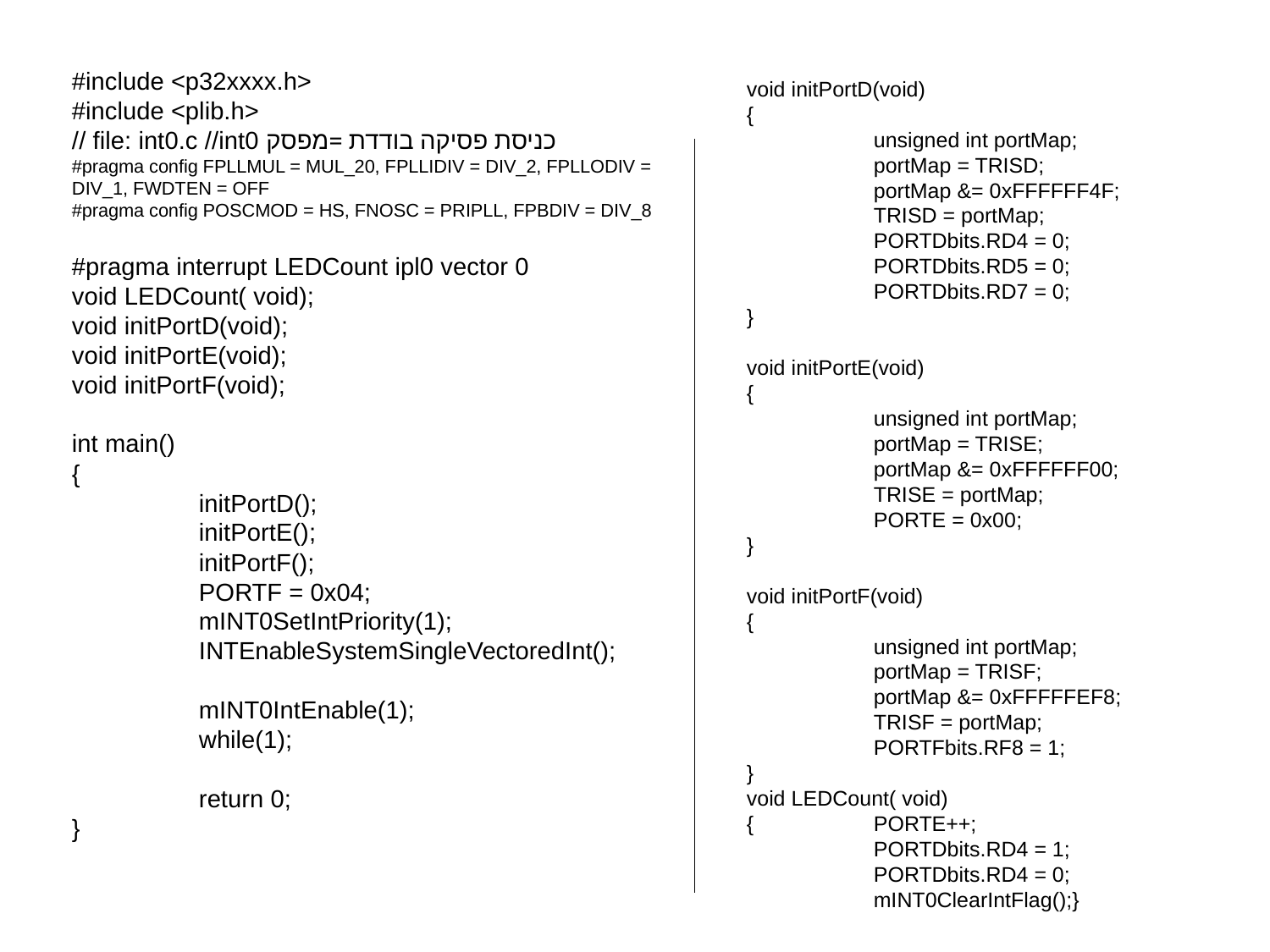

#include <p32xxxx.h>
#include <plib.h>
// file: int0.c //int0 כניסת פסיקה בודדת =מפסק
#pragma config FPLLMUL = MUL_20, FPLLIDIV = DIV_2, FPLLODIV = DIV_1, FWDTEN = OFF
#pragma config POSCMOD = HS, FNOSC = PRIPLL, FPBDIV = DIV_8

#pragma interrupt LEDCount ipl0 vector 0
void LEDCount( void);
void initPortD(void);
void initPortE(void);
void initPortF(void);

int main()
{
	initPortD();
	initPortE();
	initPortF();
	PORTF = 0x04;
	mINT0SetIntPriority(1);
	INTEnableSystemSingleVectoredInt();

	mINT0IntEnable(1);
	while(1);

	return 0;
}

void initPortD(void)
{
	unsigned int portMap;
	portMap = TRISD;
	portMap &= 0xFFFFFF4F;
	TRISD = portMap;
	PORTDbits.RD4 = 0;
	PORTDbits.RD5 = 0;
	PORTDbits.RD7 = 0;
}

void initPortE(void)
{
	unsigned int portMap;
	portMap = TRISE;
	portMap &= 0xFFFFFF00;
	TRISE = portMap;
	PORTE = 0x00;
}

void initPortF(void)
{
	unsigned int portMap;
	portMap = TRISF;
	portMap &= 0xFFFFFEF8;
	TRISF = portMap;
	PORTFbits.RF8 = 1;
}
void LEDCount( void)
{	PORTE++;
	PORTDbits.RD4 = 1;
	PORTDbits.RD4 = 0;
	mINT0ClearIntFlag();}